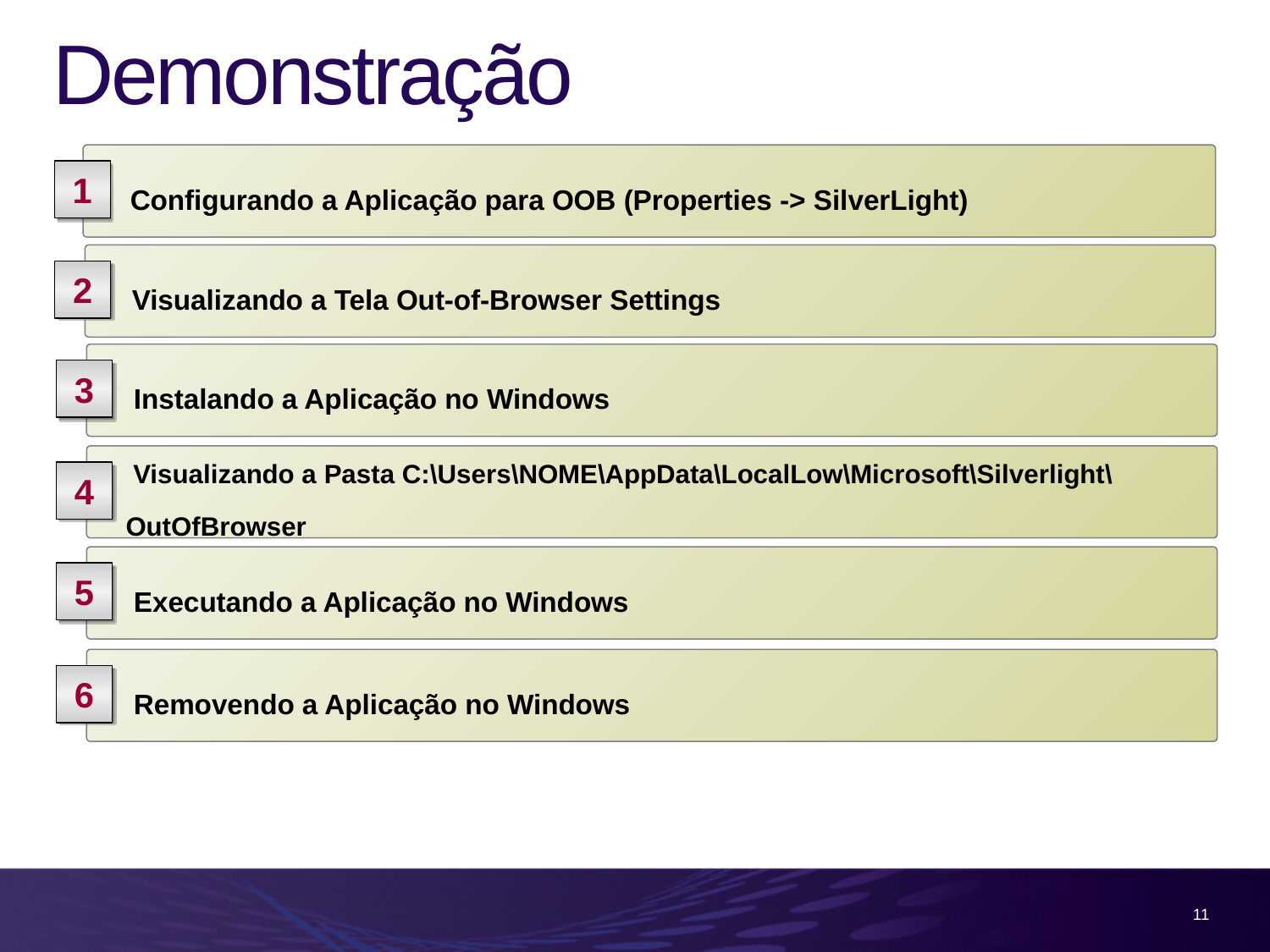

# Demonstração
 Configurando a Aplicação para OOB (Properties -> SilverLight)
1
 Visualizando a Tela Out-of-Browser Settings
2
 Instalando a Aplicação no Windows
3
 Visualizando a Pasta C:\Users\NOME\AppData\LocalLow\Microsoft\Silverlight\OutOfBrowser
4
 Executando a Aplicação no Windows
5
 Removendo a Aplicação no Windows
6
11